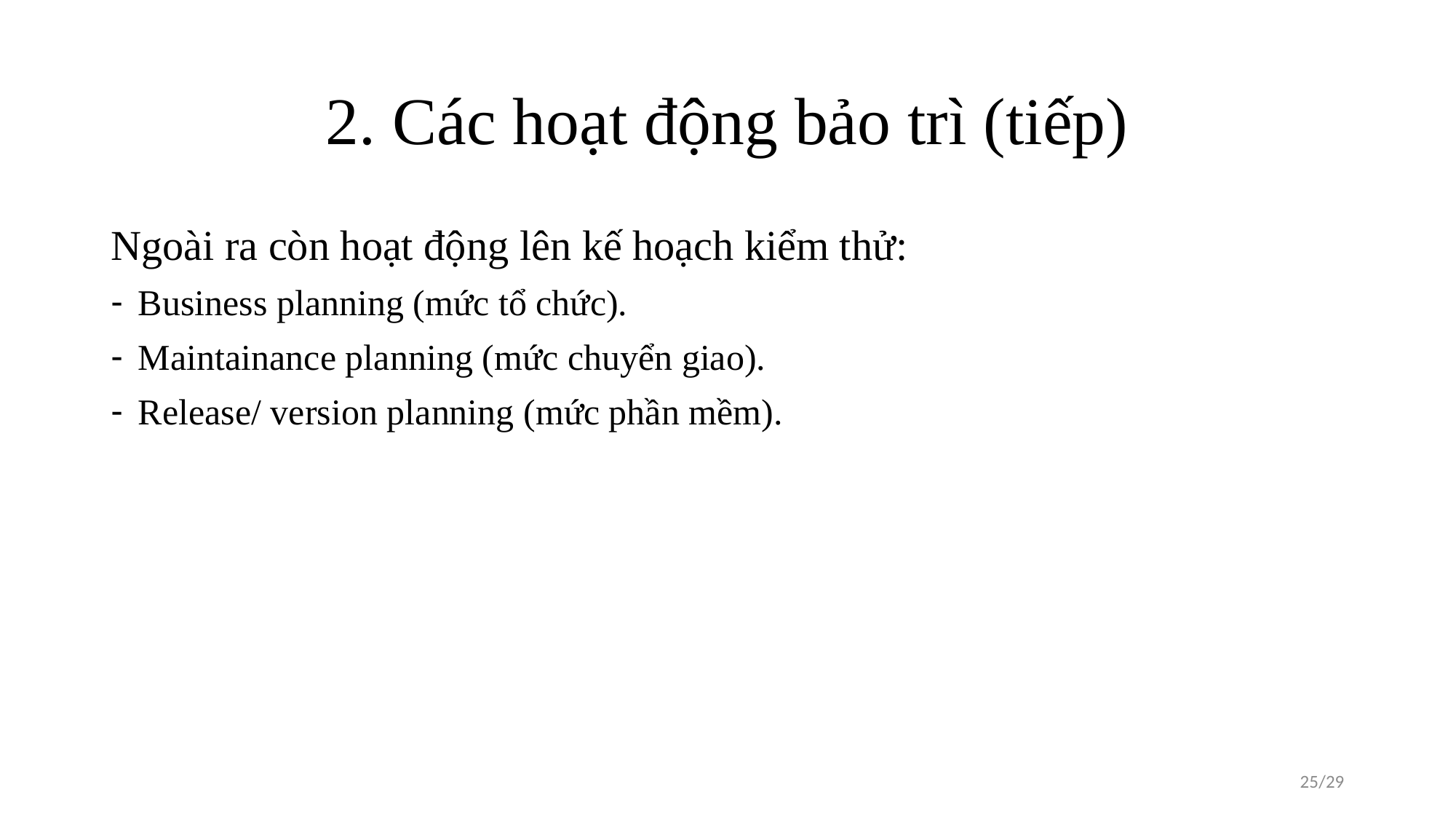

# 2. Các hoạt động bảo trì (tiếp)
Ngoài ra còn hoạt động lên kế hoạch kiểm thử:
Business planning (mức tổ chức).
Maintainance planning (mức chuyển giao).
Release/ version planning (mức phần mềm).
25